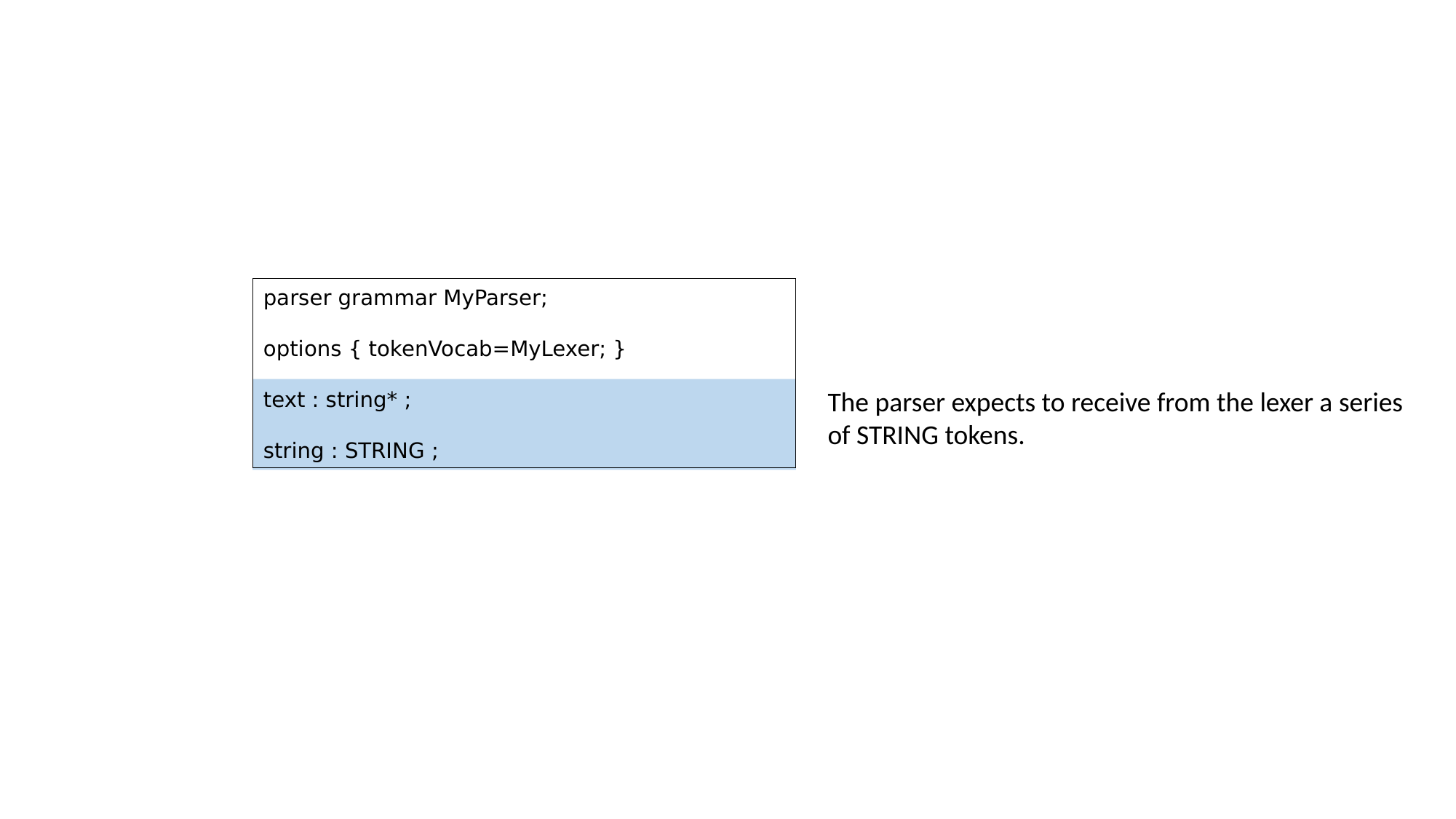

parser grammar MyParser;
options { tokenVocab=MyLexer; }
text : string* ;

string : STRING ;

The parser expects to receive from the lexer a series of STRING tokens.